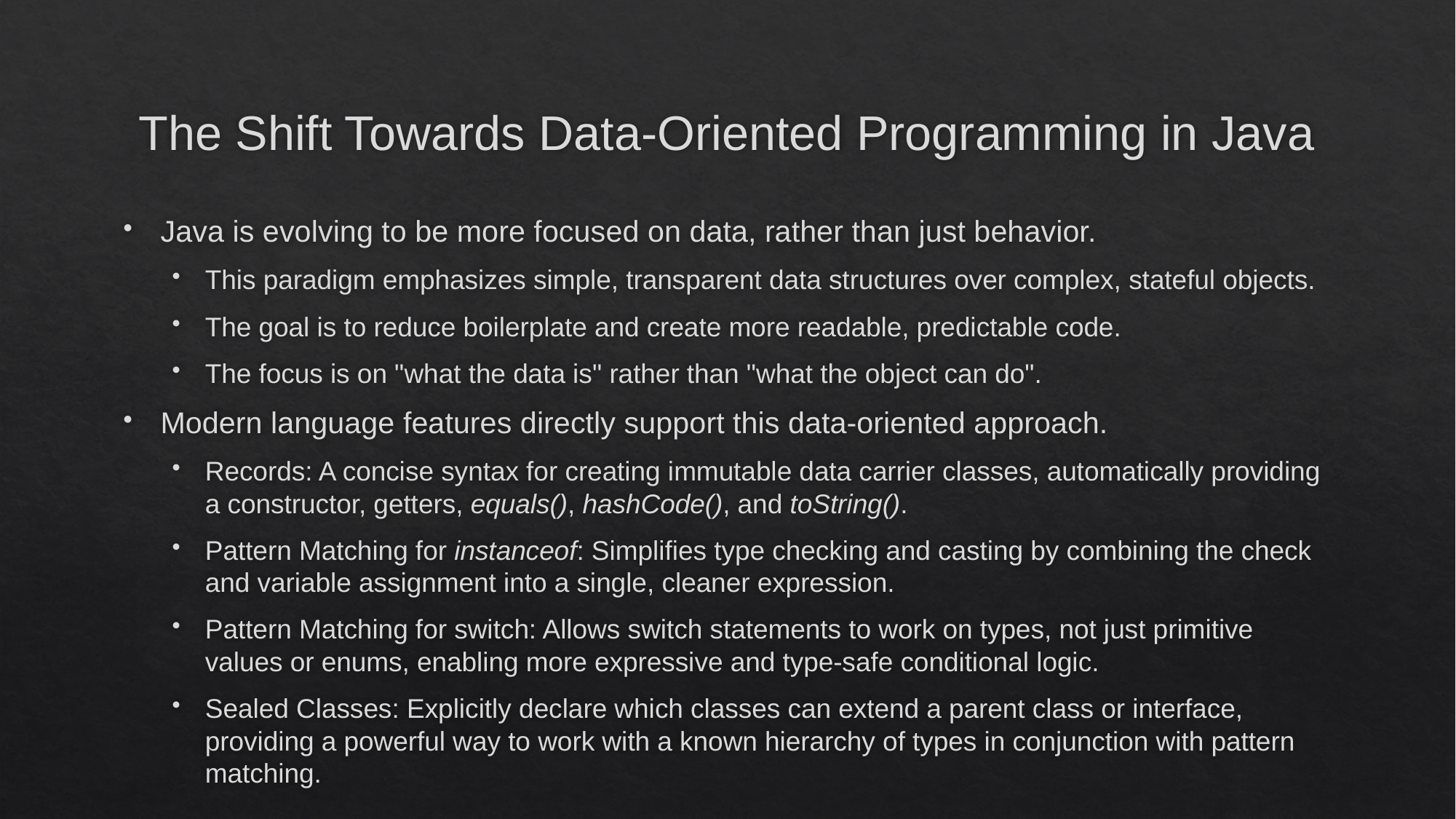

# The Shift Towards Data-Oriented Programming in Java
Java is evolving to be more focused on data, rather than just behavior.
This paradigm emphasizes simple, transparent data structures over complex, stateful objects.
The goal is to reduce boilerplate and create more readable, predictable code.
The focus is on "what the data is" rather than "what the object can do".
Modern language features directly support this data-oriented approach.
Records: A concise syntax for creating immutable data carrier classes, automatically providing a constructor, getters, equals(), hashCode(), and toString().
Pattern Matching for instanceof: Simplifies type checking and casting by combining the check and variable assignment into a single, cleaner expression.
Pattern Matching for switch: Allows switch statements to work on types, not just primitive values or enums, enabling more expressive and type-safe conditional logic.
Sealed Classes: Explicitly declare which classes can extend a parent class or interface, providing a powerful way to work with a known hierarchy of types in conjunction with pattern matching.